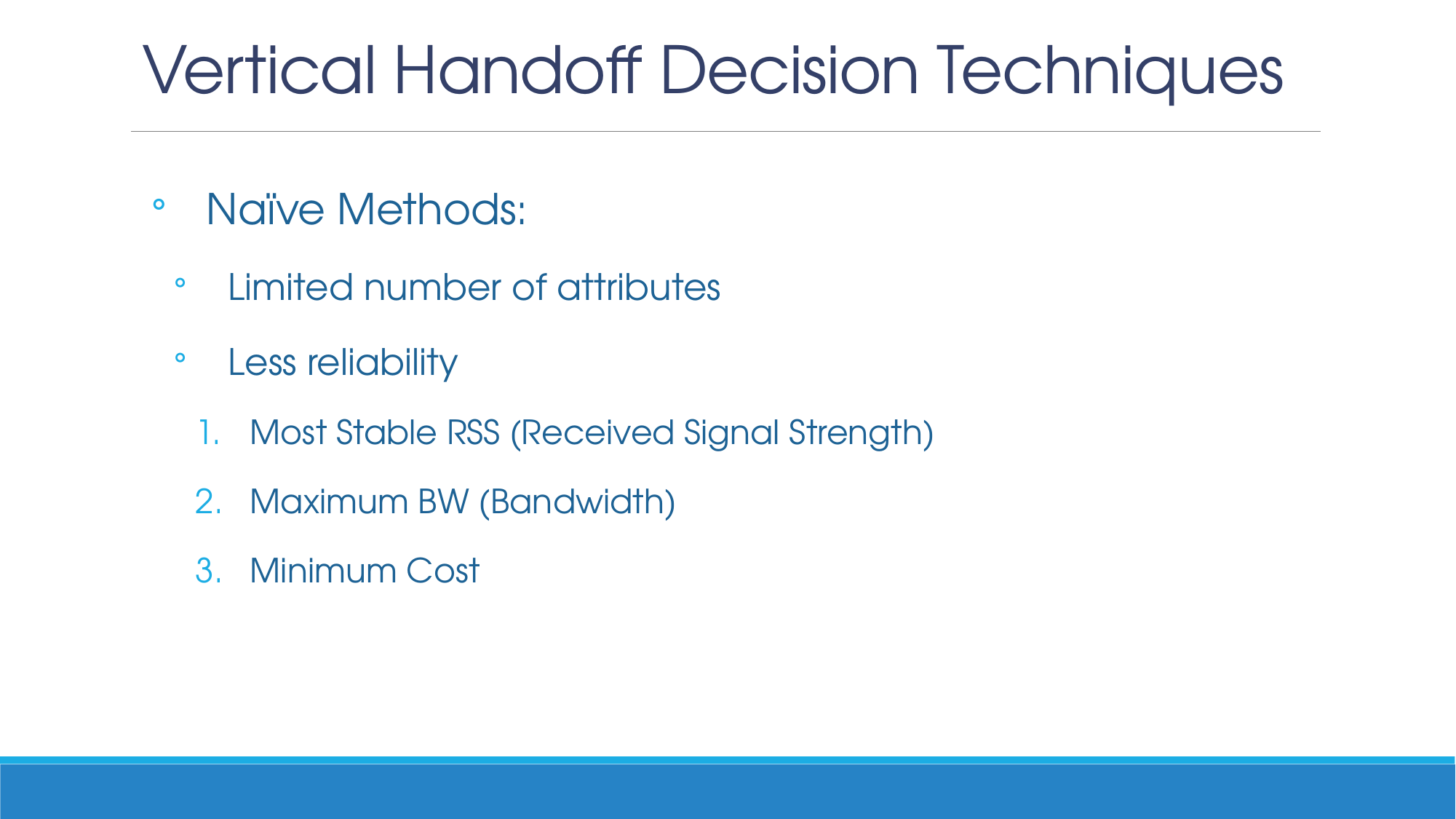

# Vertical Handoff Decision Techniques
Naïve Methods:
Limited number of attributes
Less reliability
Most Stable RSS (Received Signal Strength)
Maximum BW (Bandwidth)
Minimum Cost